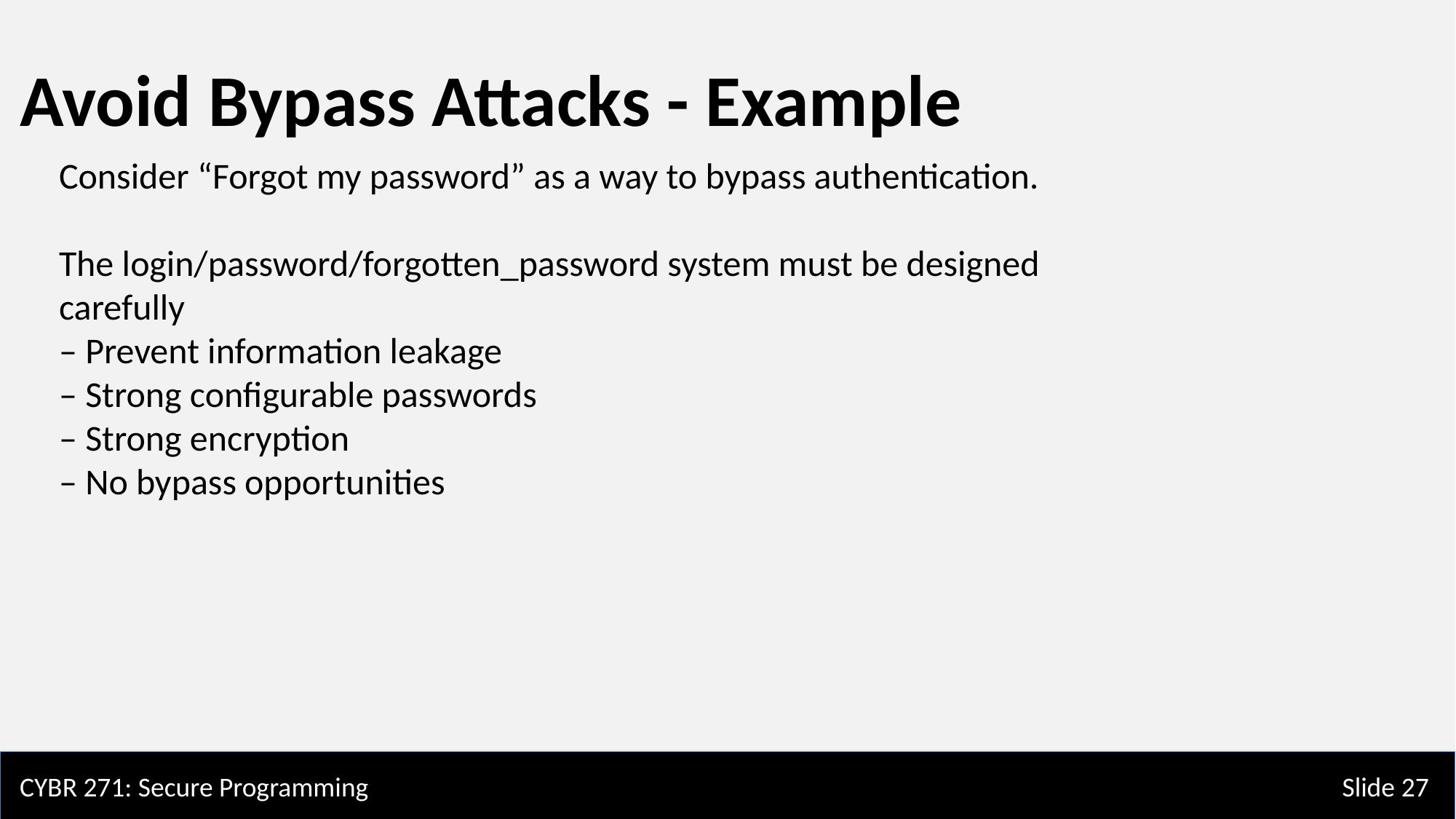

Avoid Bypass Attacks - Example
Consider “Forgot my password” as a way to bypass authentication.

The login/password/forgotten_password system must be designed carefully
– Prevent information leakage
– Strong configurable passwords
– Strong encryption
– No bypass opportunities

CYBR 271: Secure Programming
Slide 27